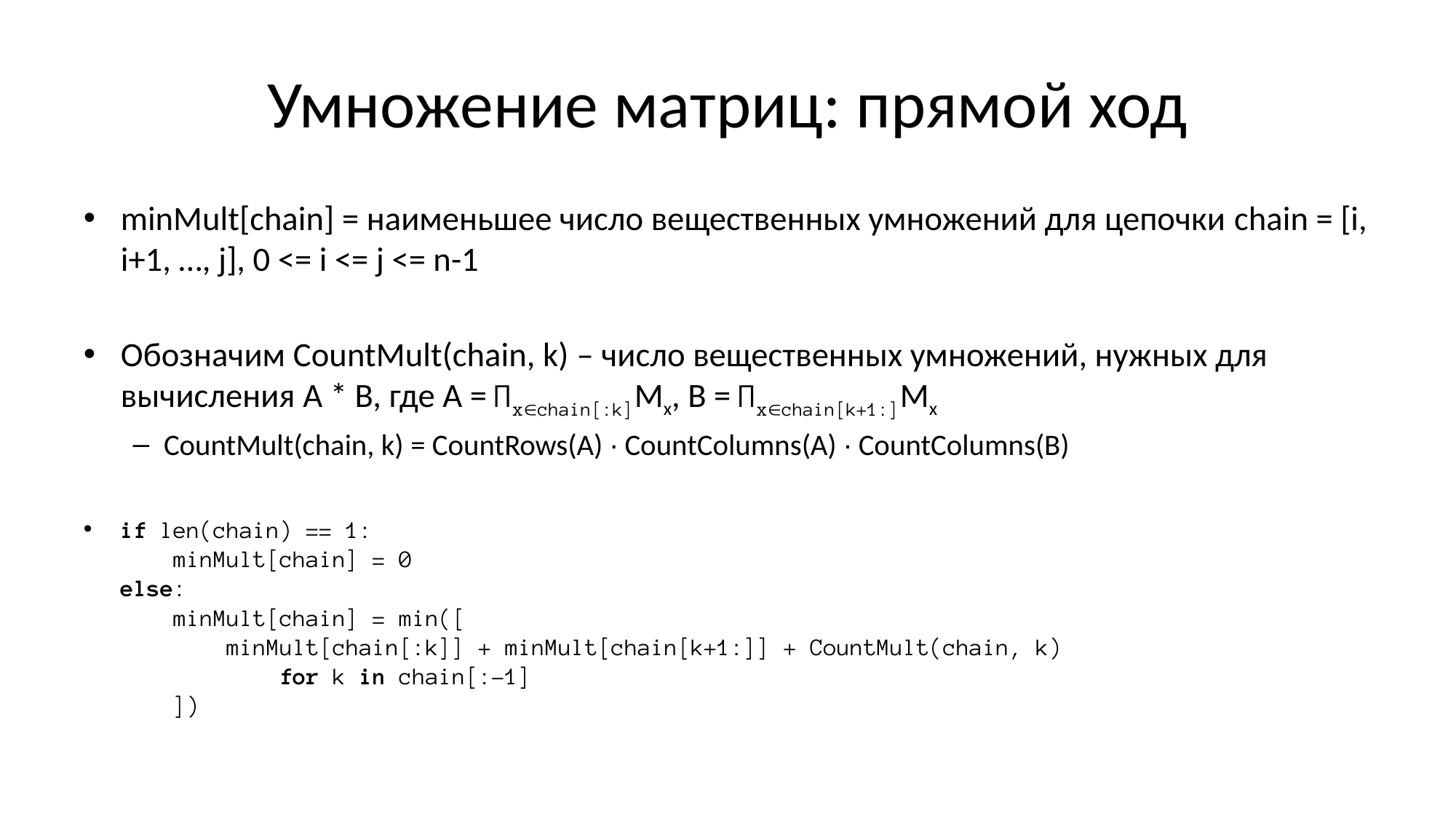

# Умножение матриц: прямой ход
minMult[chain] = наименьшее число вещественных умножений для цепочки chain = [i, i+1, …, j], 0 <= i <= j <= n-1

Обозначим CountMult(chain, k) – число вещественных умножений, нужных для вычисления A * B, где A = Πx∈chain[:k]Mx, B = Πx∈chain[k+1:]Mx
CountMult(chain, k) = CountRows(A) ∙ CountColumns(A) ∙ CountColumns(B)

if len(chain) == 1:
    minMult[chain] = 0
else:
    minMult[chain] = min([
        minMult[chain[:k]] + minMult[chain[k+1:]] + CountMult(chain, k)
            for k in chain[:-1]
    ])